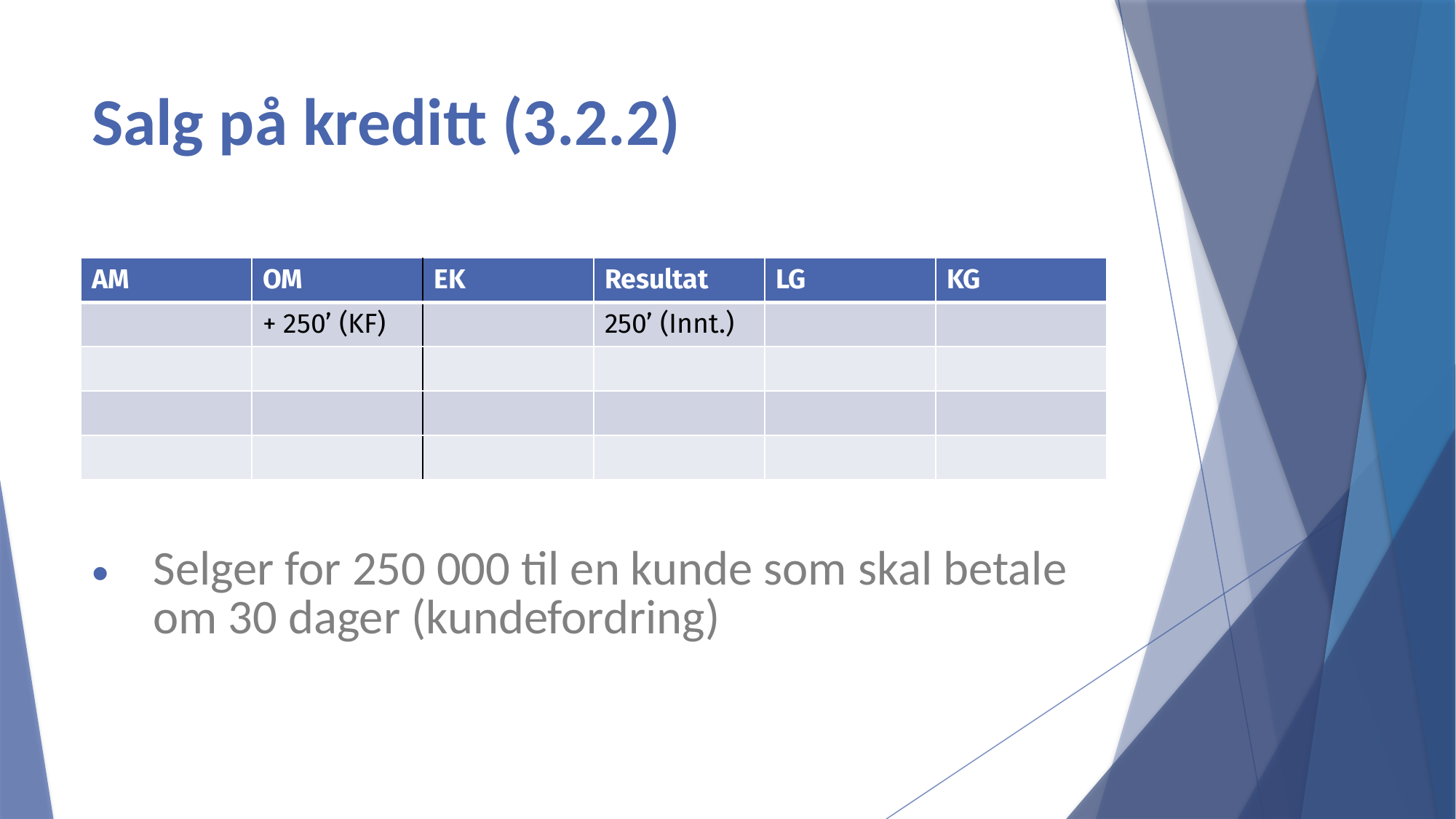

# Salg på kreditt (3.2.2)
| AM | OM | EK | Resultat | LG | KG |
| --- | --- | --- | --- | --- | --- |
|  | + 250’ (KF) |  | 250’ (Innt.) |  |  |
|  |  |  |  |  |  |
|  |  |  |  |  |  |
|  |  |  |  |  |  |

Selger for 250 000 til en kunde som skal betale om 30 dager (kundefordring)